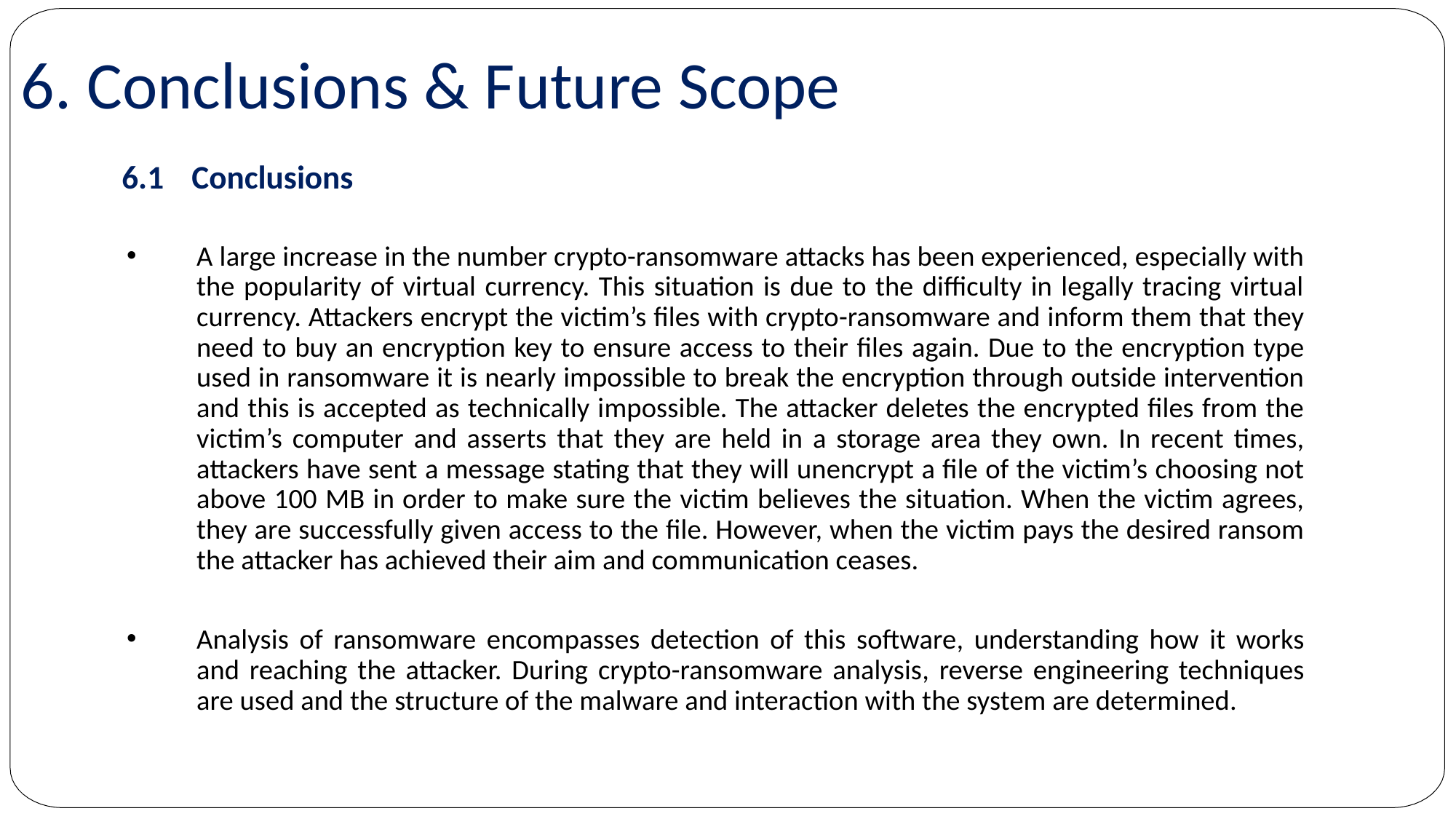

# 6. Conclusions & Future Scope

6.1	Conclusions

A large increase in the number crypto-ransomware attacks has been experienced, especially with the popularity of virtual currency. This situation is due to the difficulty in legally tracing virtual currency. Attackers encrypt the victim’s files with crypto-ransomware and inform them that they need to buy an encryption key to ensure access to their files again. Due to the encryption type used in ransomware it is nearly impossible to break the encryption through outside intervention and this is accepted as technically impossible. The attacker deletes the encrypted files from the victim’s computer and asserts that they are held in a storage area they own. In recent times, attackers have sent a message stating that they will unencrypt a file of the victim’s choosing not above 100 MB in order to make sure the victim believes the situation. When the victim agrees, they are successfully given access to the file. However, when the victim pays the desired ransom the attacker has achieved their aim and communication ceases.

Analysis of ransomware encompasses detection of this software, understanding how it works and reaching the attacker. During crypto-ransomware analysis, reverse engineering techniques are used and the structure of the malware and interaction with the system are determined.